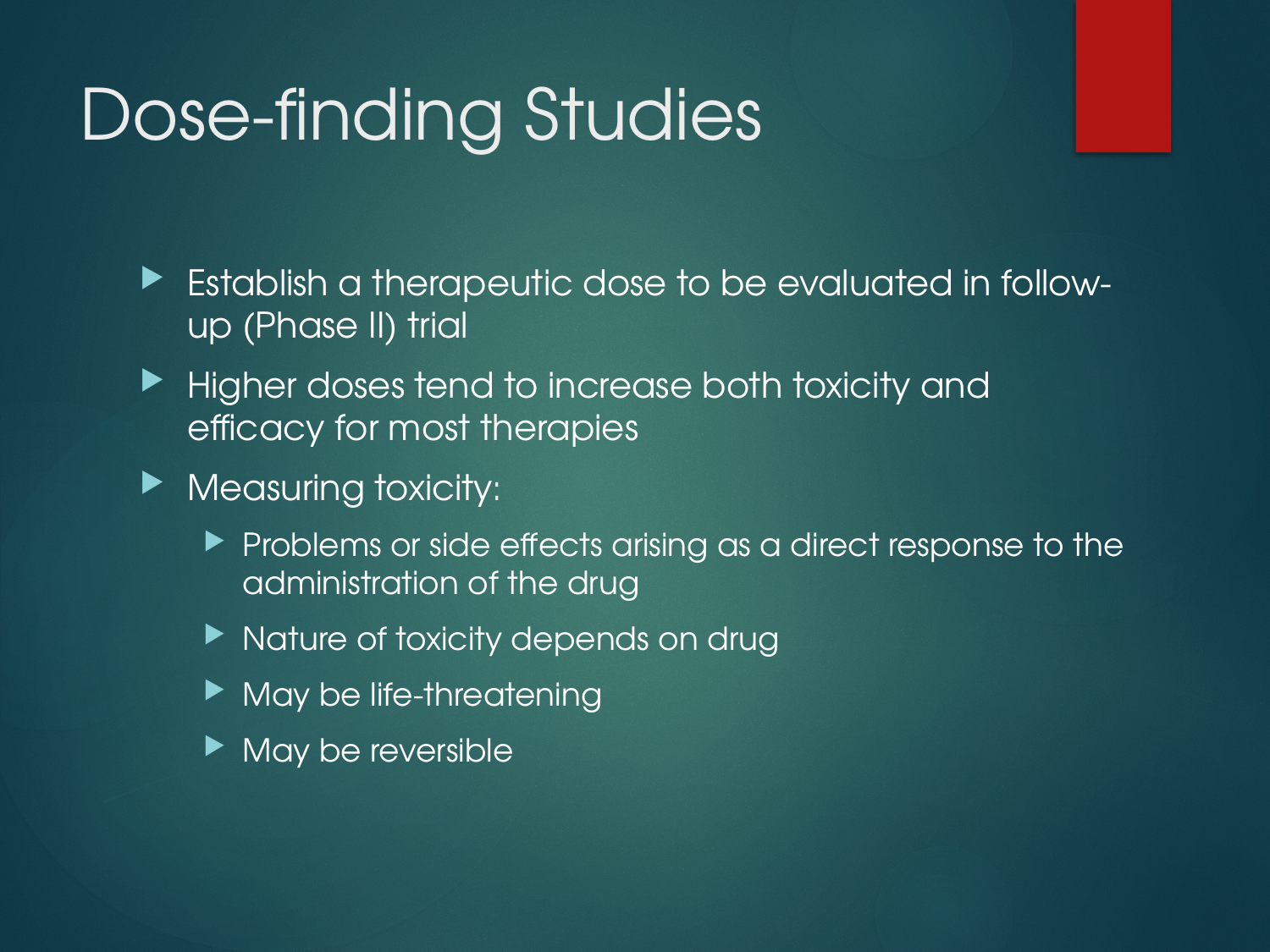

# Dose-finding Studies
Establish a therapeutic dose to be evaluated in follow-up (Phase II) trial
Higher doses tend to increase both toxicity and efficacy for most therapies
Measuring toxicity:
Problems or side effects arising as a direct response to the administration of the drug
Nature of toxicity depends on drug
May be life-threatening
May be reversible